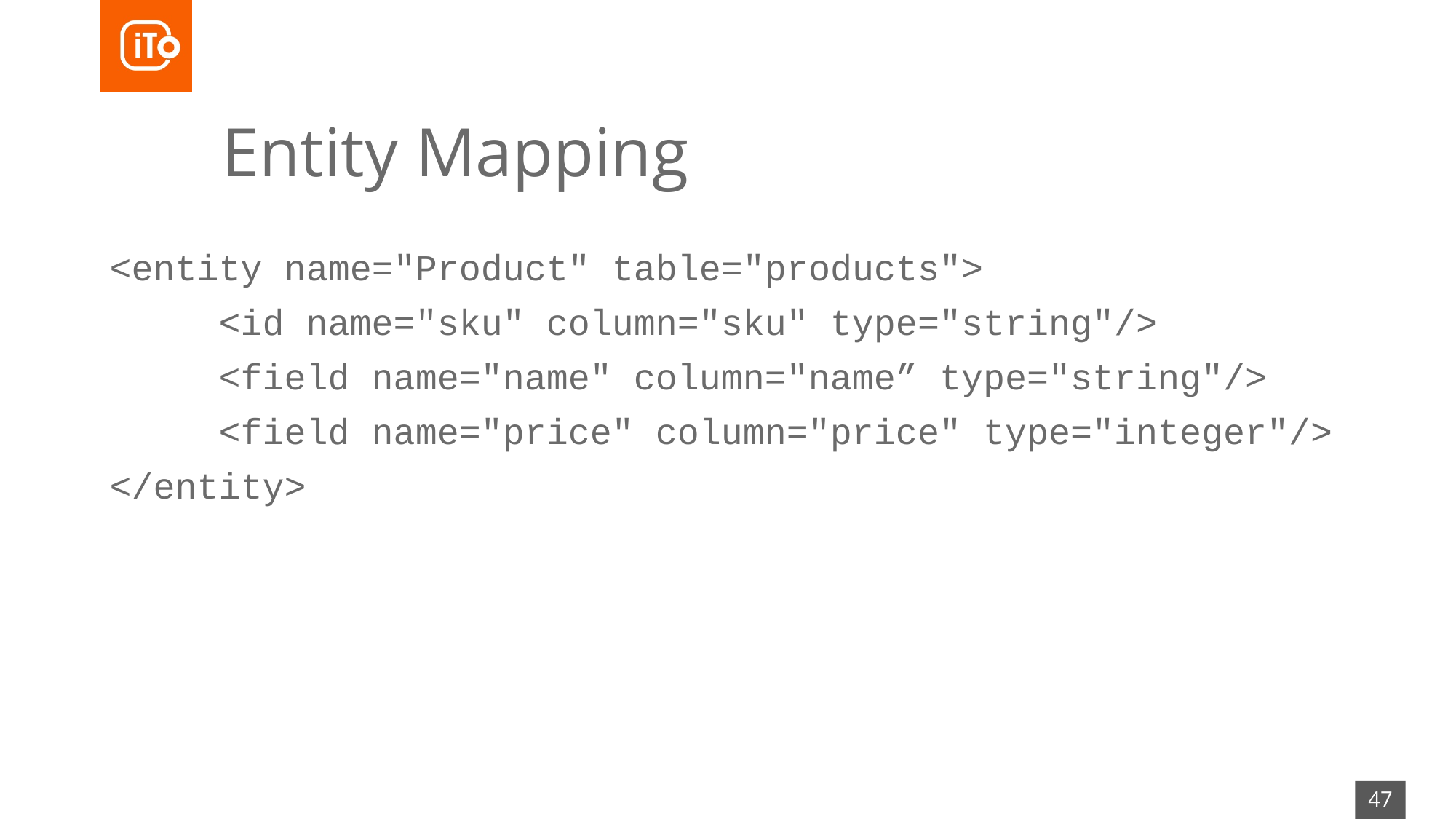

# Entity Mapping
<entity name="Product" table="products">
	<id name="sku" column="sku" type="string"/>
	<field name="name" column="name” type="string"/>
	<field name="price" column="price" type="integer"/>
</entity>
47